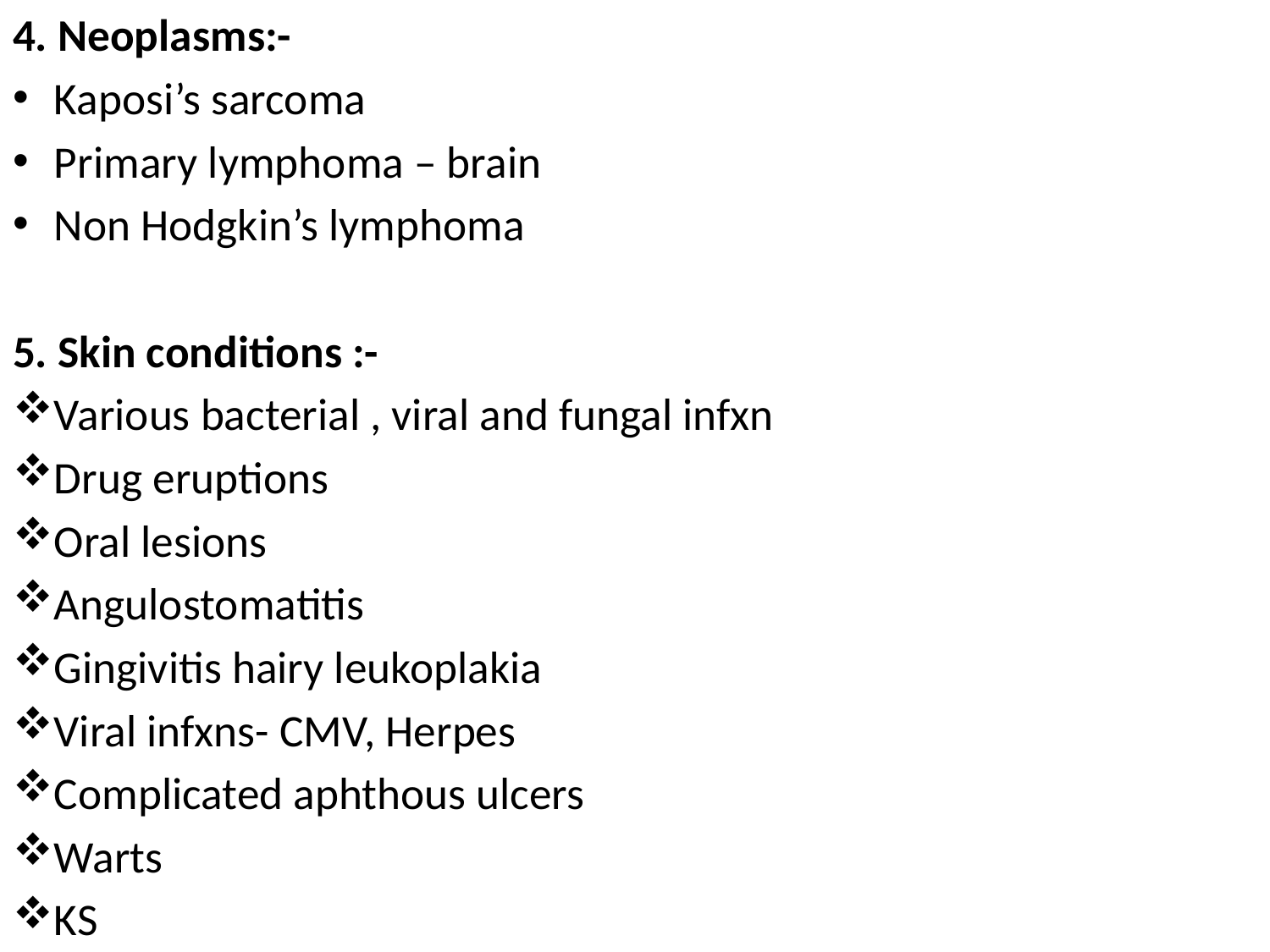

4. Neoplasms:-
Kaposi’s sarcoma
Primary lymphoma – brain
Non Hodgkin’s lymphoma

5. Skin conditions :-
Various bacterial , viral and fungal infxn
Drug eruptions
Oral lesions
Angulostomatitis
Gingivitis hairy leukoplakia
Viral infxns- CMV, Herpes
Complicated aphthous ulcers
Warts
KS